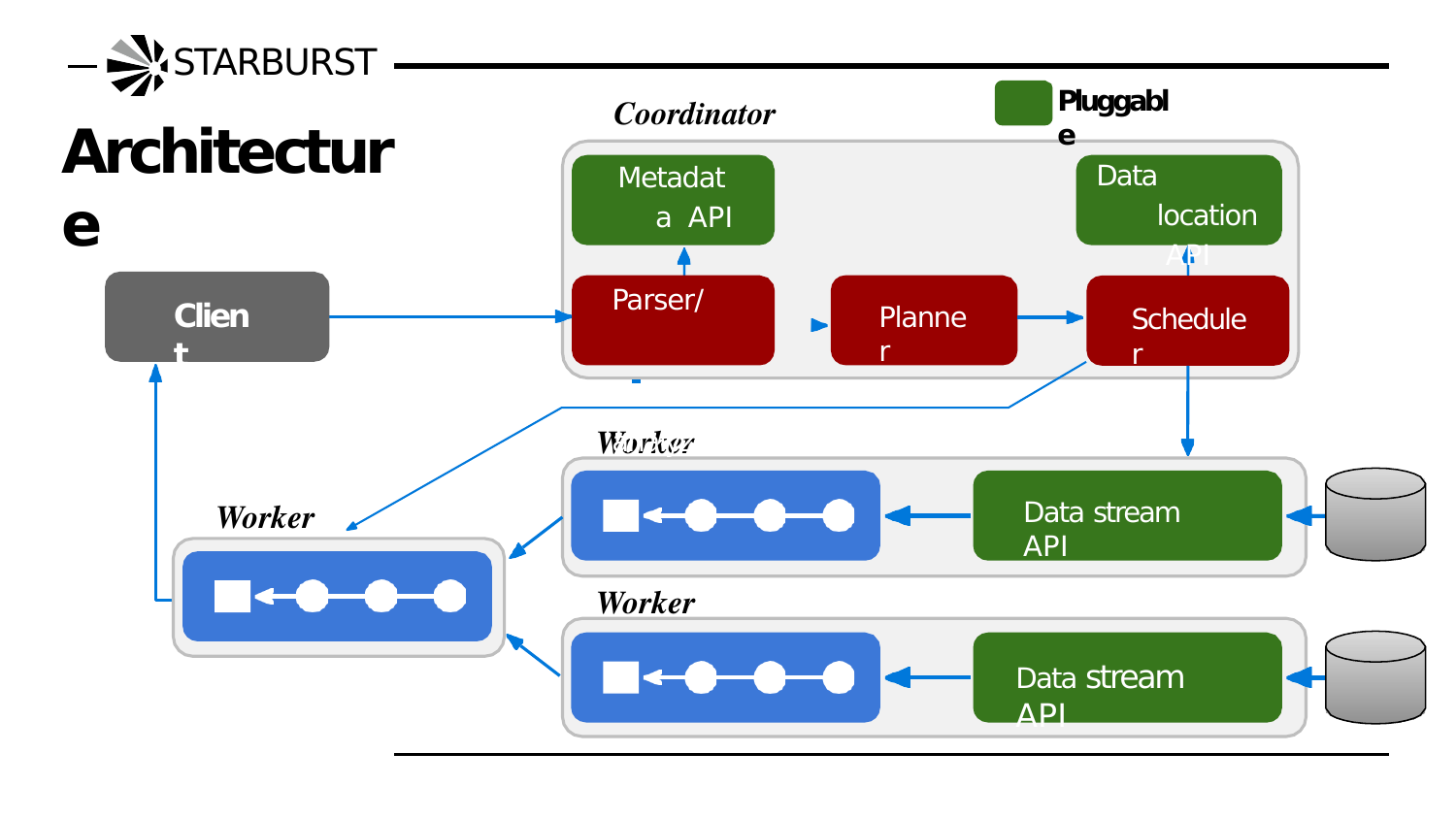

# STARBURST

Pluggable
Coordinator
Metadata  API

Parser/
analyzer
Architecture

Data location  API

Client
Planner
Scheduler

Worker
Data stream API
Worker

Worker

Data stream API